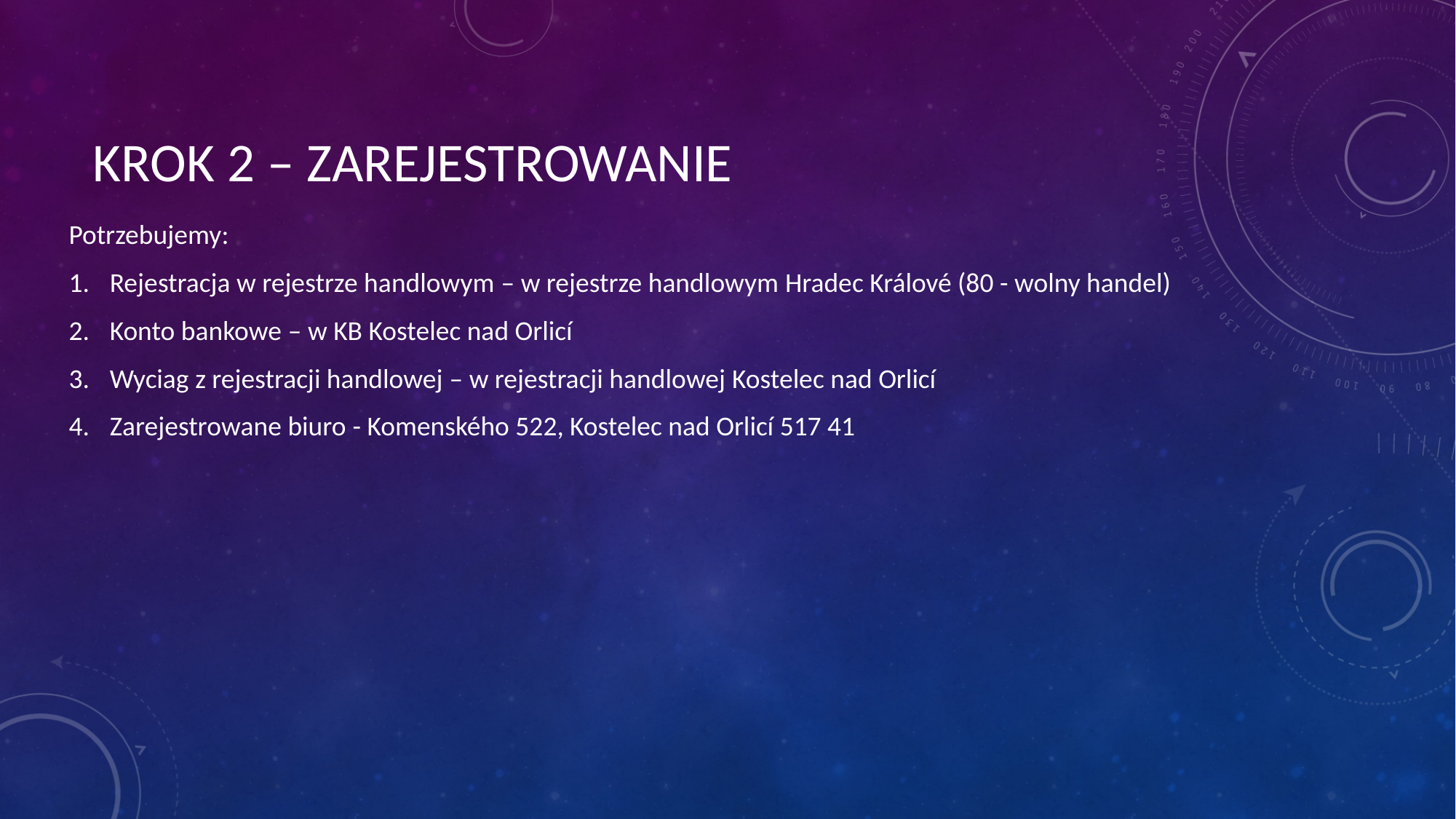

# krok 2 – zarejestrowanie

Potrzebujemy:
Rejestracja w rejestrze handlowym – w rejestrze handlowym Hradec Králové (80 - wolny handel)
Konto bankowe – w KB Kostelec nad Orlicí
Wyciag z rejestracji handlowej – w rejestracji handlowej Kostelec nad Orlicí
Zarejestrowane biuro - Komenského 522, Kostelec nad Orlicí 517 41